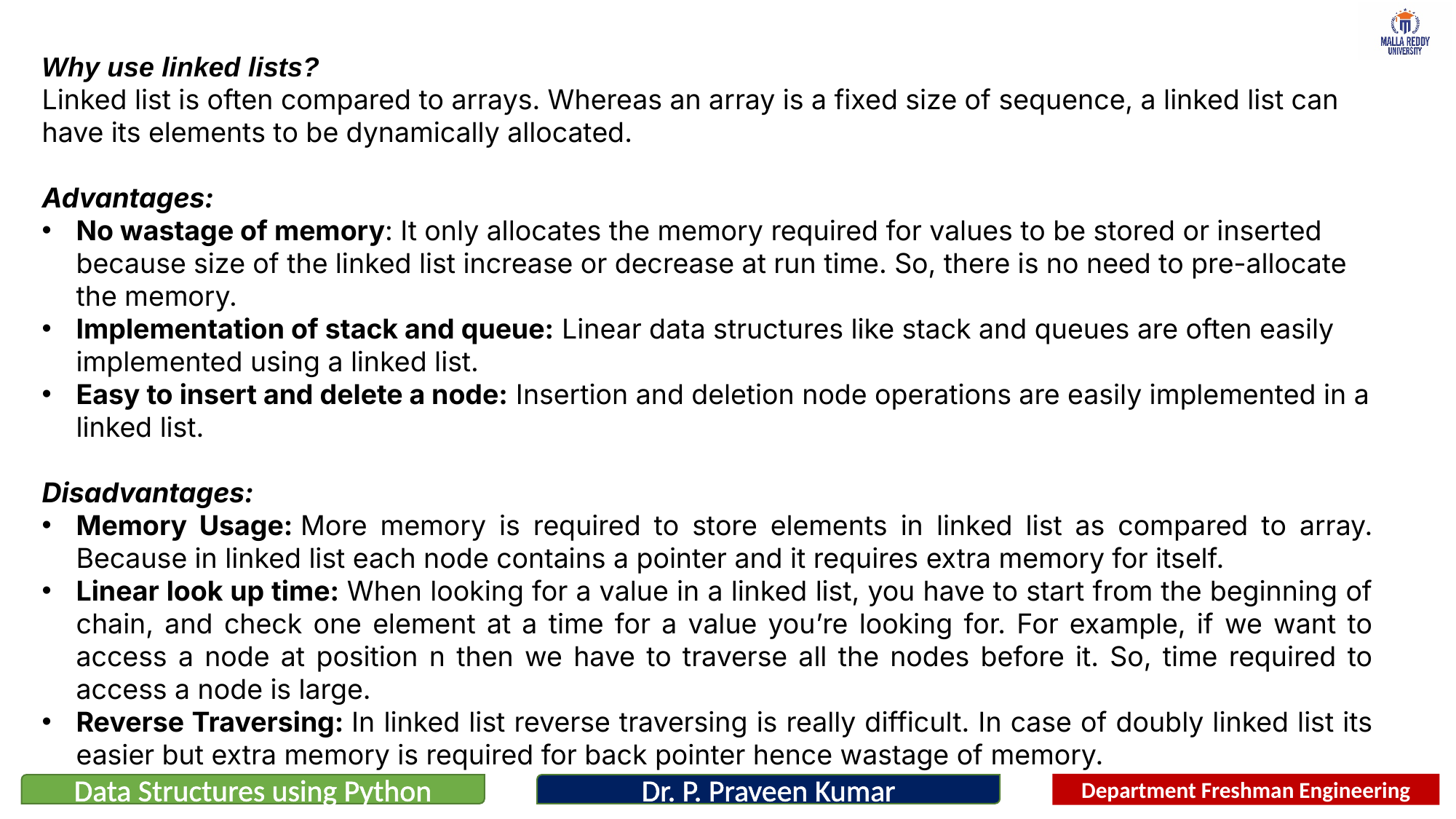

Why use linked lists?
Linked list is often compared to arrays. Whereas an array is a fixed size of sequence, a linked list can have its elements to be dynamically allocated.

Advantages:
No wastage of memory: It only allocates the memory required for values to be stored or inserted because size of the linked list increase or decrease at run time. So, there is no need to pre-allocate the memory.
Implementation of stack and queue: Linear data structures like stack and queues are often easily implemented using a linked list.
Easy to insert and delete a node: Insertion and deletion node operations are easily implemented in a linked list.

Disadvantages:
Memory Usage: More memory is required to store elements in linked list as compared to array. Because in linked list each node contains a pointer and it requires extra memory for itself.
Linear look up time: When looking for a value in a linked list, you have to start from the beginning of chain, and check one element at a time for a value you’re looking for. For example, if we want to access a node at position n then we have to traverse all the nodes before it. So, time required to access a node is large.
Reverse Traversing: In linked list reverse traversing is really difficult. In case of doubly linked list its easier but extra memory is required for back pointer hence wastage of memory.